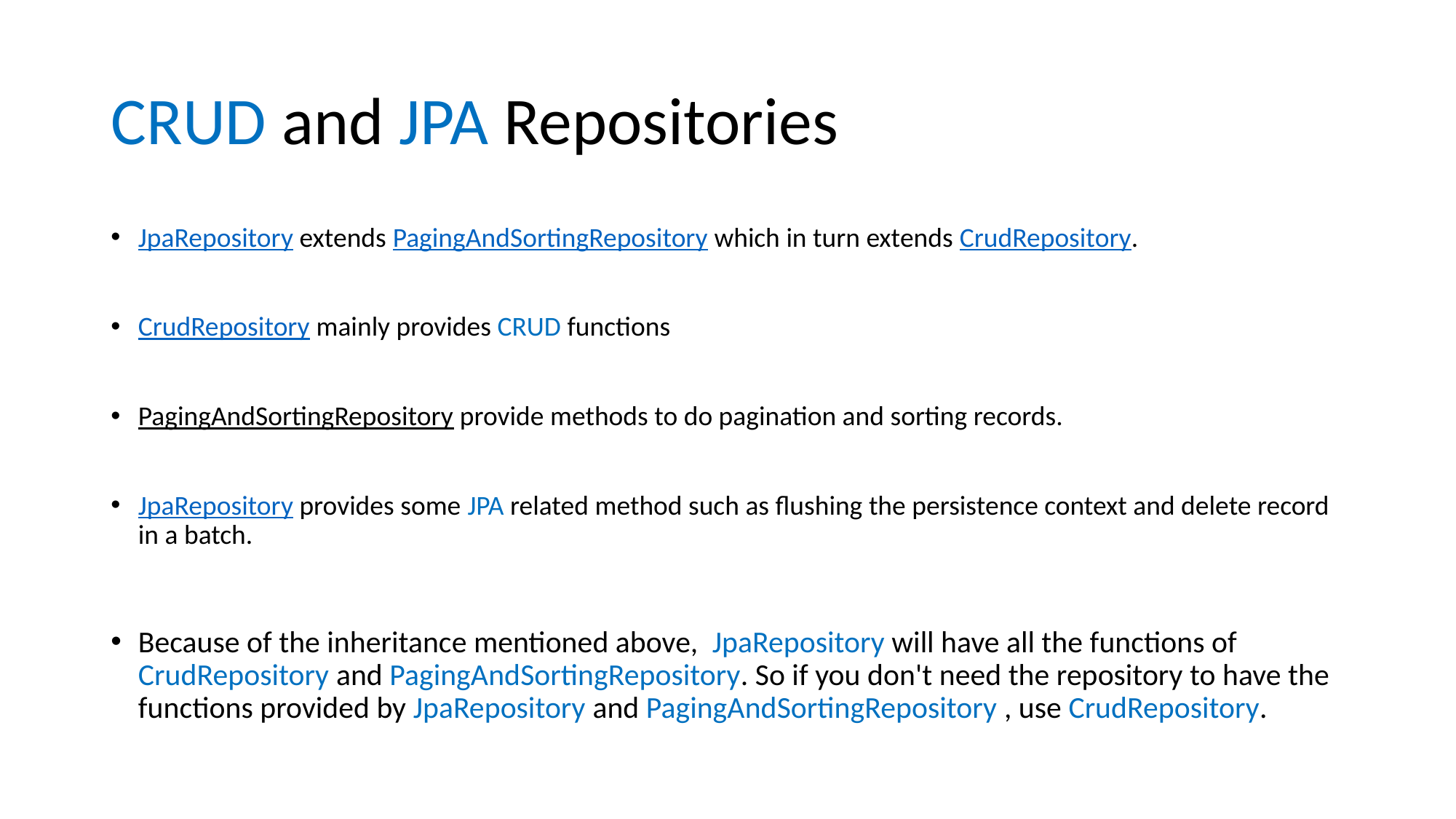

# CRUD and JPA Repositories
JpaRepository extends PagingAndSortingRepository which in turn extends CrudRepository.

CrudRepository mainly provides CRUD functions

PagingAndSortingRepository provide methods to do pagination and sorting records.

JpaRepository provides some JPA related method such as flushing the persistence context and delete record in a batch.

Because of the inheritance mentioned above,  JpaRepository will have all the functions of CrudRepository and PagingAndSortingRepository. So if you don't need the repository to have the functions provided by JpaRepository and PagingAndSortingRepository , use CrudRepository.